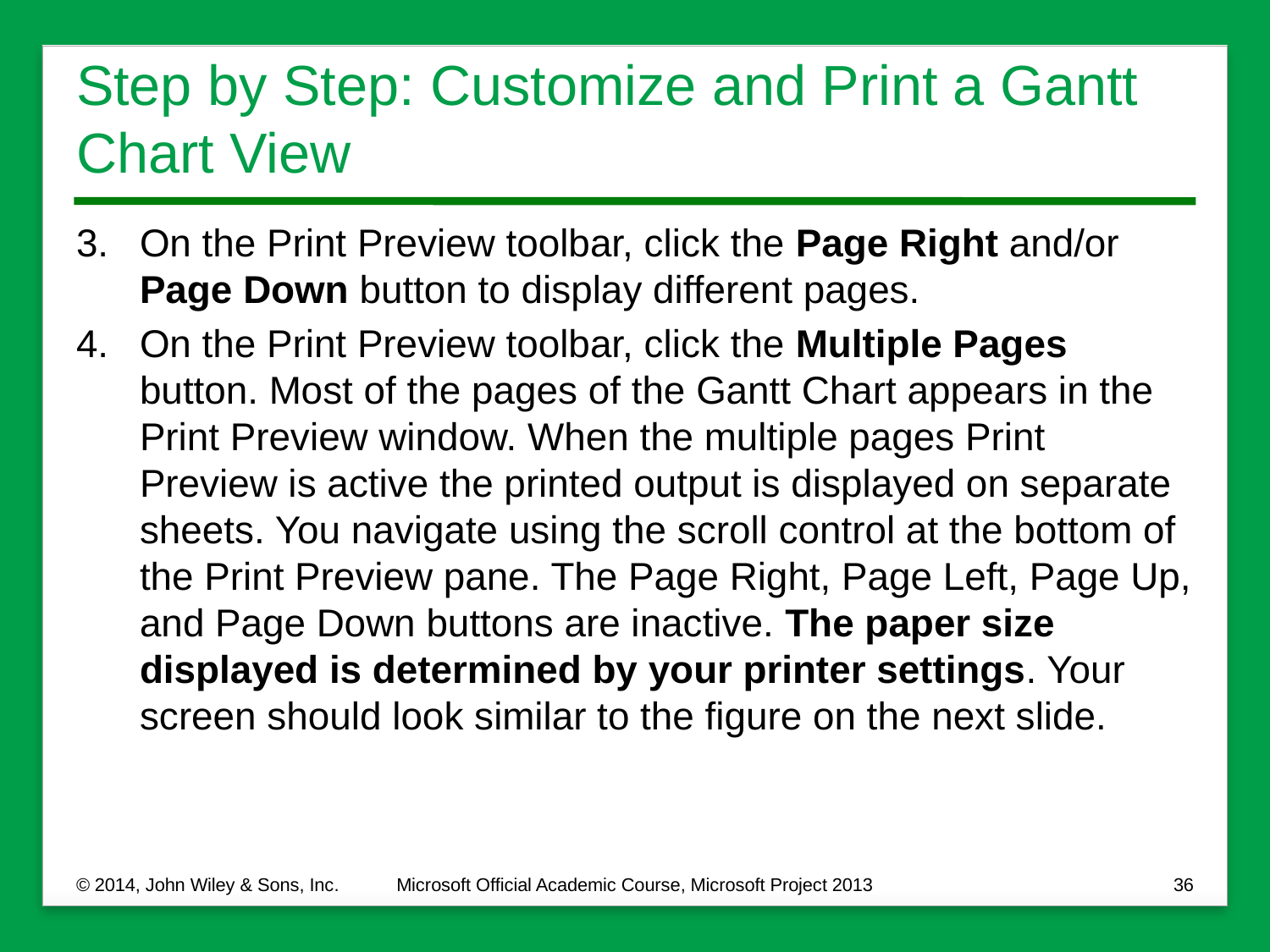

# Step by Step: Customize and Print a Gantt Chart View
3.	On the Print Preview toolbar, click the Page Right and/or Page Down button to display different pages.
4.	On the Print Preview toolbar, click the Multiple Pages button. Most of the pages of the Gantt Chart appears in the Print Preview window. When the multiple pages Print Preview is active the printed output is displayed on separate sheets. You navigate using the scroll control at the bottom of the Print Preview pane. The Page Right, Page Left, Page Up, and Page Down buttons are inactive. The paper size displayed is determined by your printer settings. Your screen should look similar to the figure on the next slide.
© 2014, John Wiley & Sons, Inc.
Microsoft Official Academic Course, Microsoft Project 2013
36